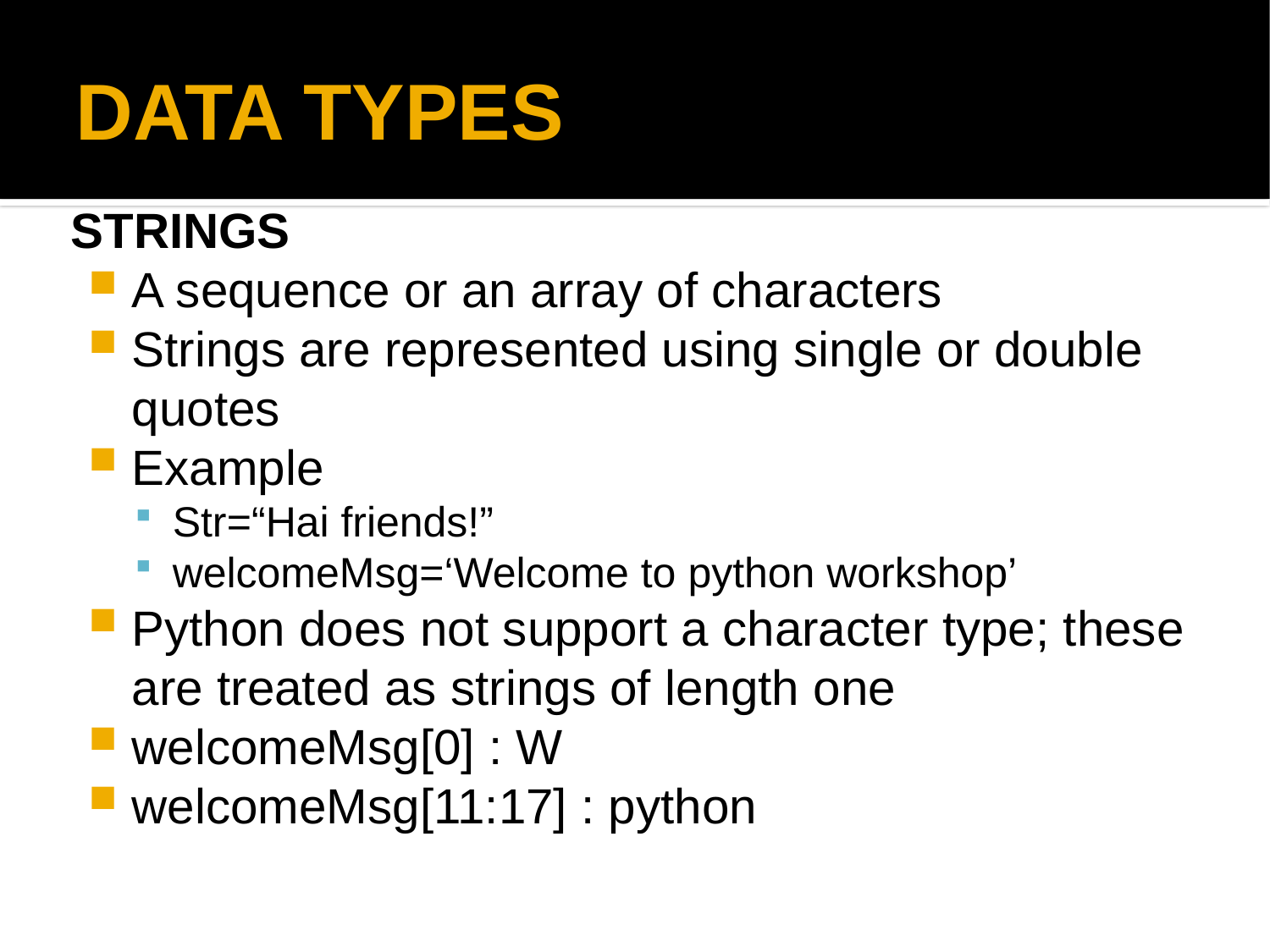

DATA TYPES
STRINGS
A sequence or an array of characters
Strings are represented using single or double quotes
Example
Str=“Hai friends!”
welcomeMsg=‘Welcome to python workshop’
Python does not support a character type; these are treated as strings of length one
welcomeMsg[0] : W
welcomeMsg[11:17] : python